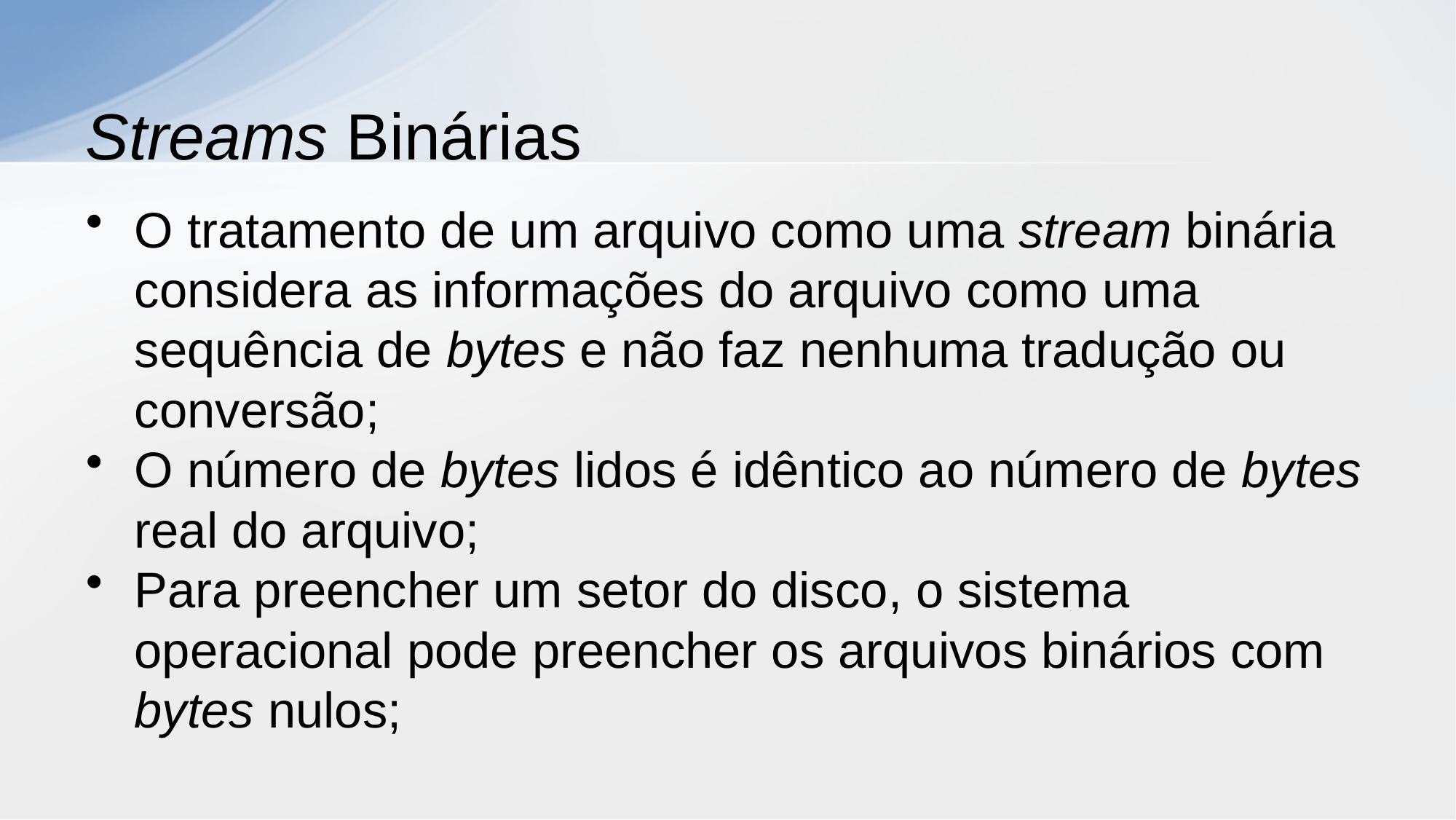

# Streams Binárias
O tratamento de um arquivo como uma stream binária considera as informações do arquivo como uma sequência de bytes e não faz nenhuma tradução ou conversão;
O número de bytes lidos é idêntico ao número de bytes real do arquivo;
Para preencher um setor do disco, o sistema operacional pode preencher os arquivos binários com bytes nulos;